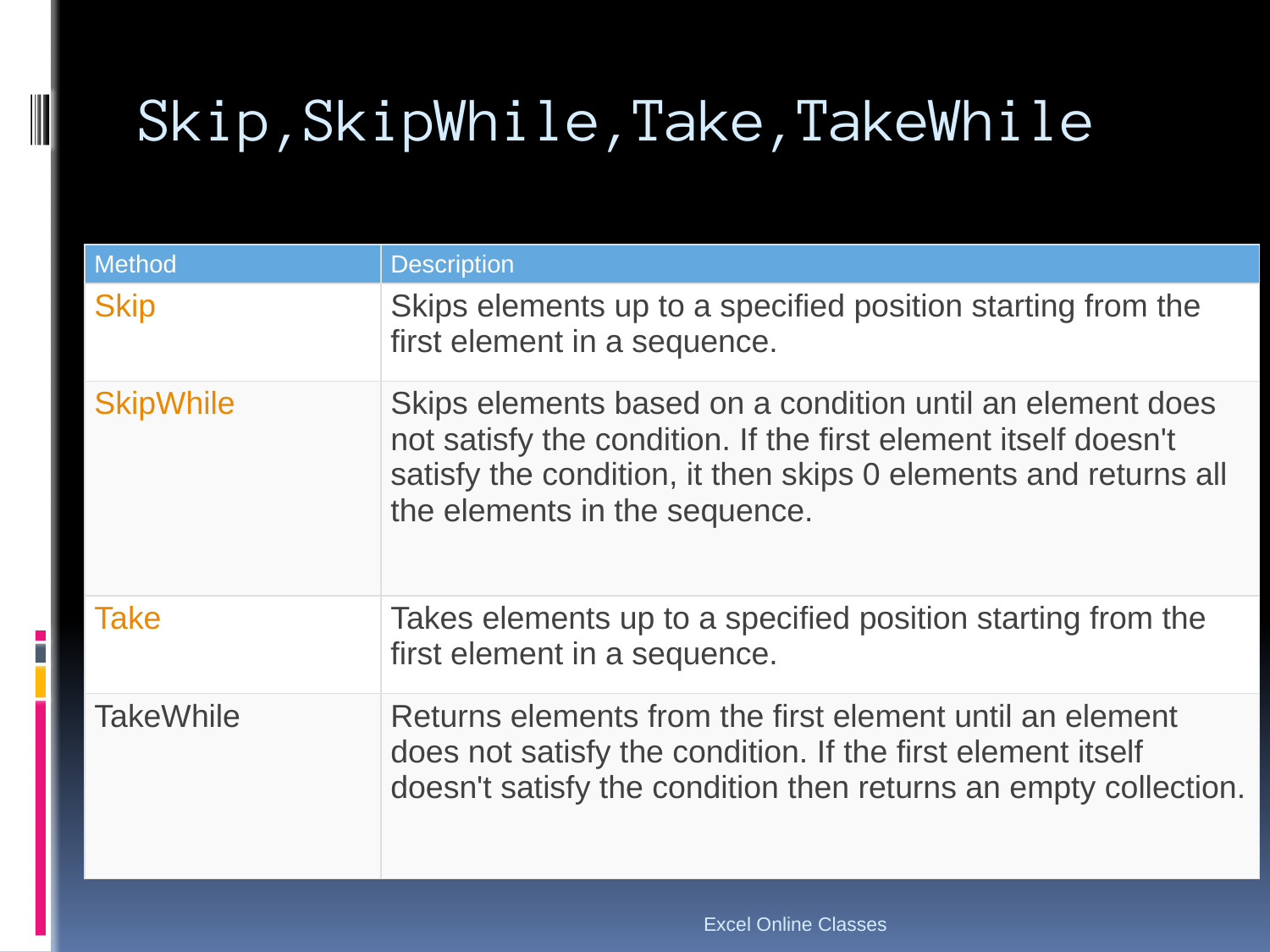

# Skip,SkipWhile,Take,TakeWhile
| Method | Description |
| --- | --- |
| Skip | Skips elements up to a specified position starting from the first element in a sequence. |
| SkipWhile | Skips elements based on a condition until an element does not satisfy the condition. If the first element itself doesn't satisfy the condition, it then skips 0 elements and returns all the elements in the sequence. |
| Take | Takes elements up to a specified position starting from the first element in a sequence. |
| TakeWhile | Returns elements from the first element until an element does not satisfy the condition. If the first element itself doesn't satisfy the condition then returns an empty collection. |
Excel Online Classes